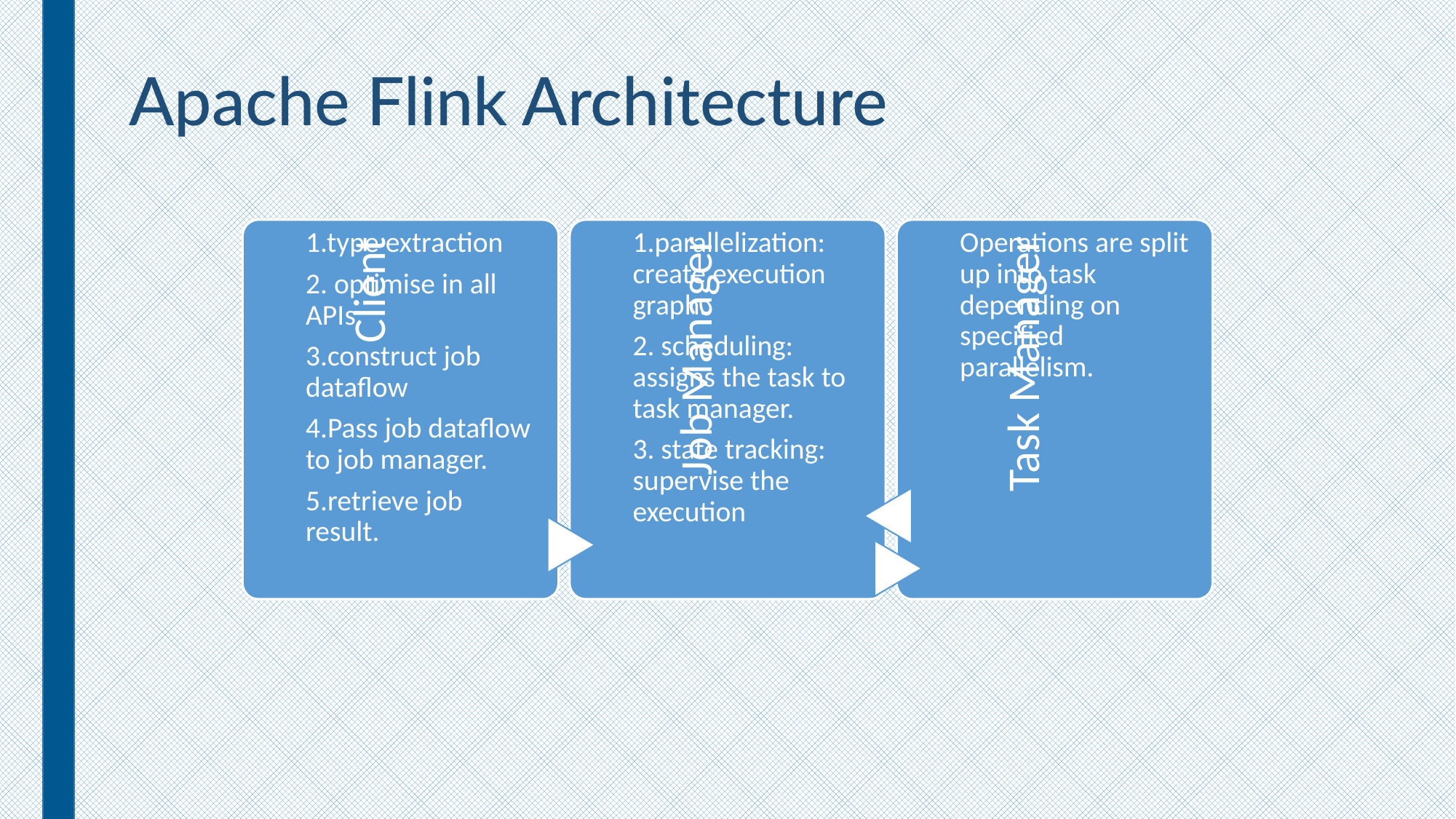

# Apache Flink Architecture
Client
1.type extraction
2. optimise in all APIs
3.construct job dataflow
4.Pass job dataflow to job manager.
5.retrieve job result.
Job Manager
1.parallelization: create execution graph.
2. scheduling: assigns the task to task manager.
3. state tracking: supervise the execution
Task Manager
Operations are split up into task depending on specified parallelism.